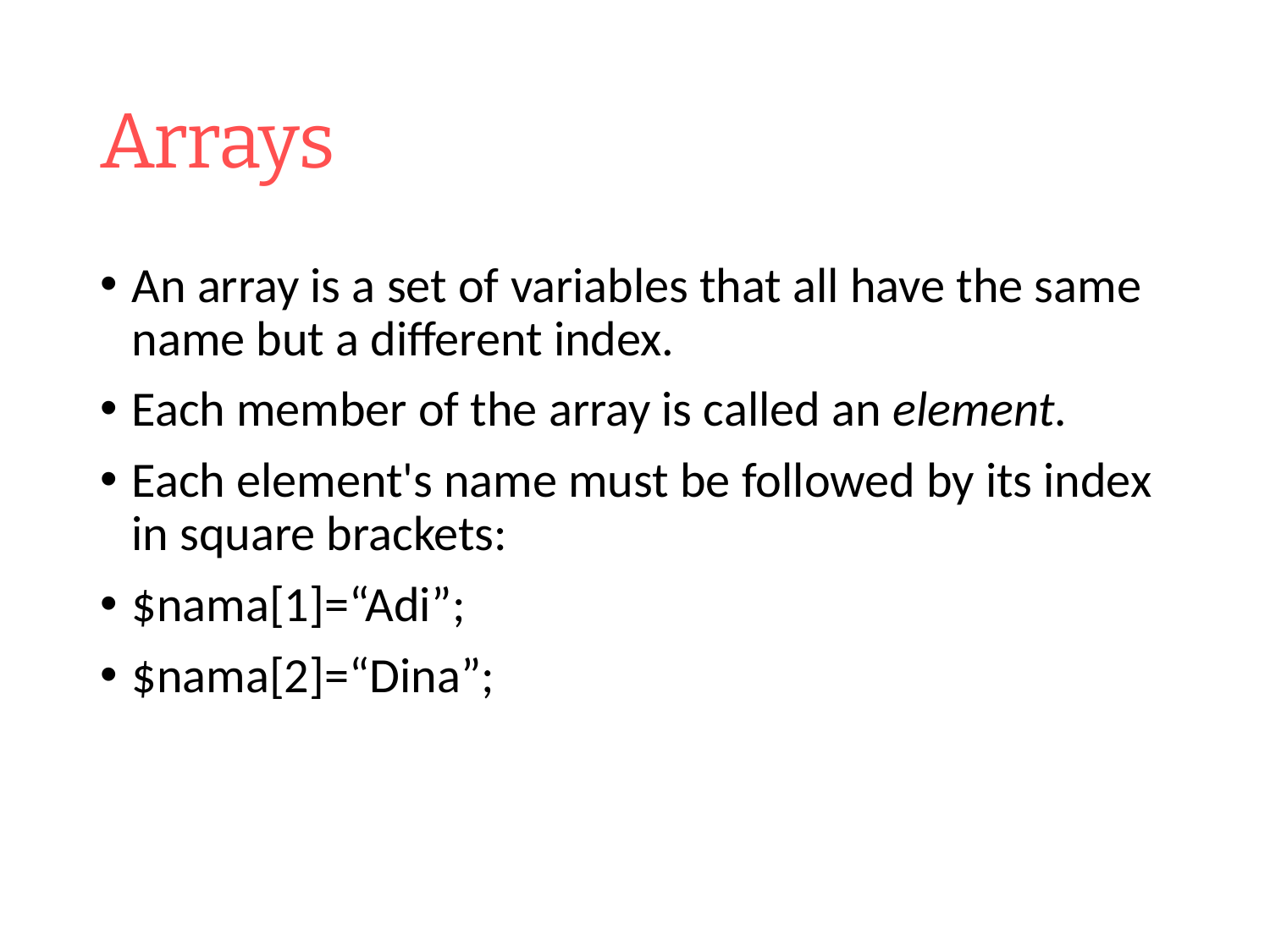

# Arrays
An array is a set of variables that all have the same name but a different index.
Each member of the array is called an element.
Each element's name must be followed by its index in square brackets:
$nama[1]=“Adi”;
$nama[2]=“Dina”;